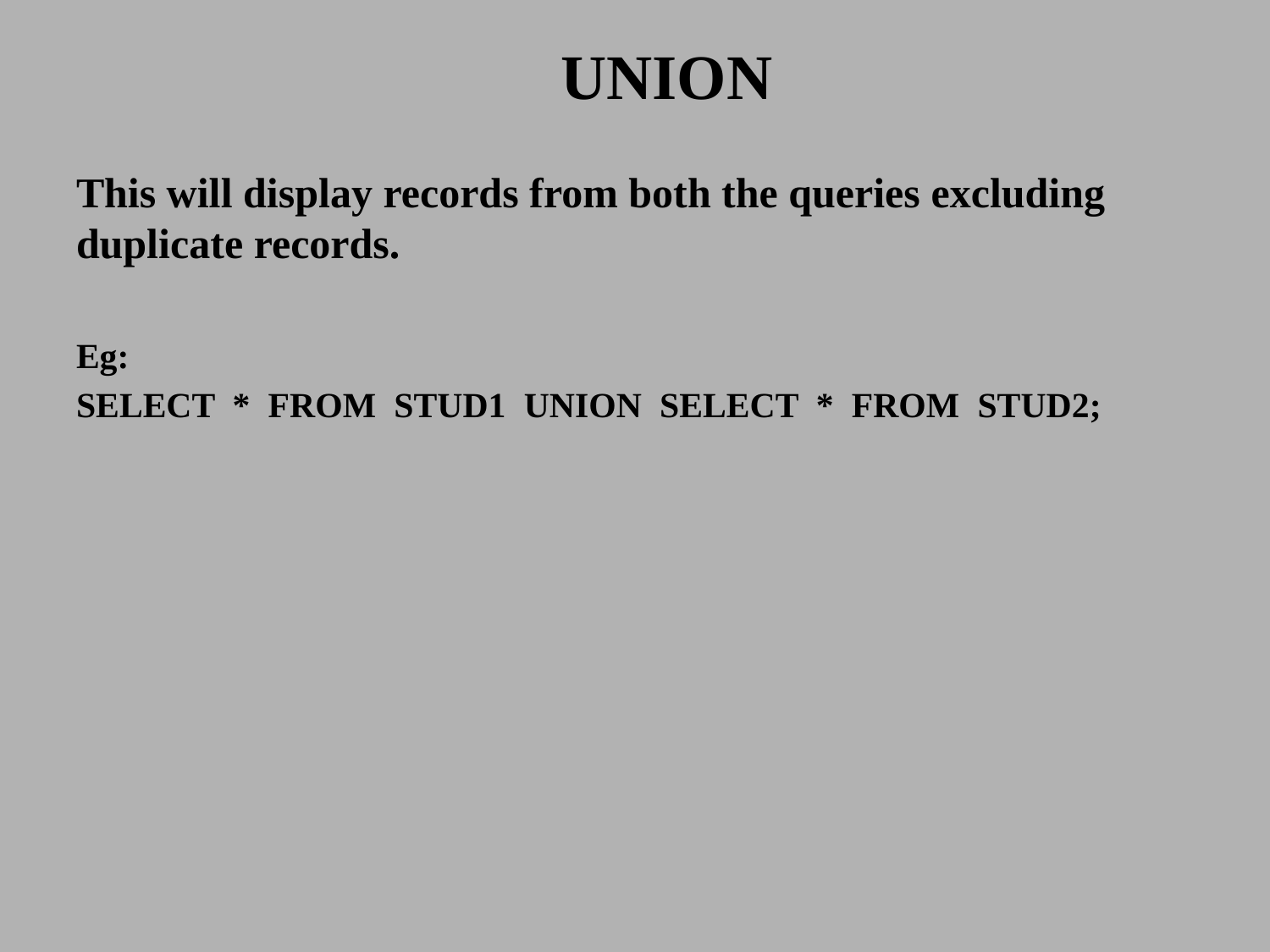

# UNION
This will display records from both the queries excluding duplicate records.

Eg:
SELECT  *  FROM  STUD1  UNION  SELECT  *  FROM  STUD2;